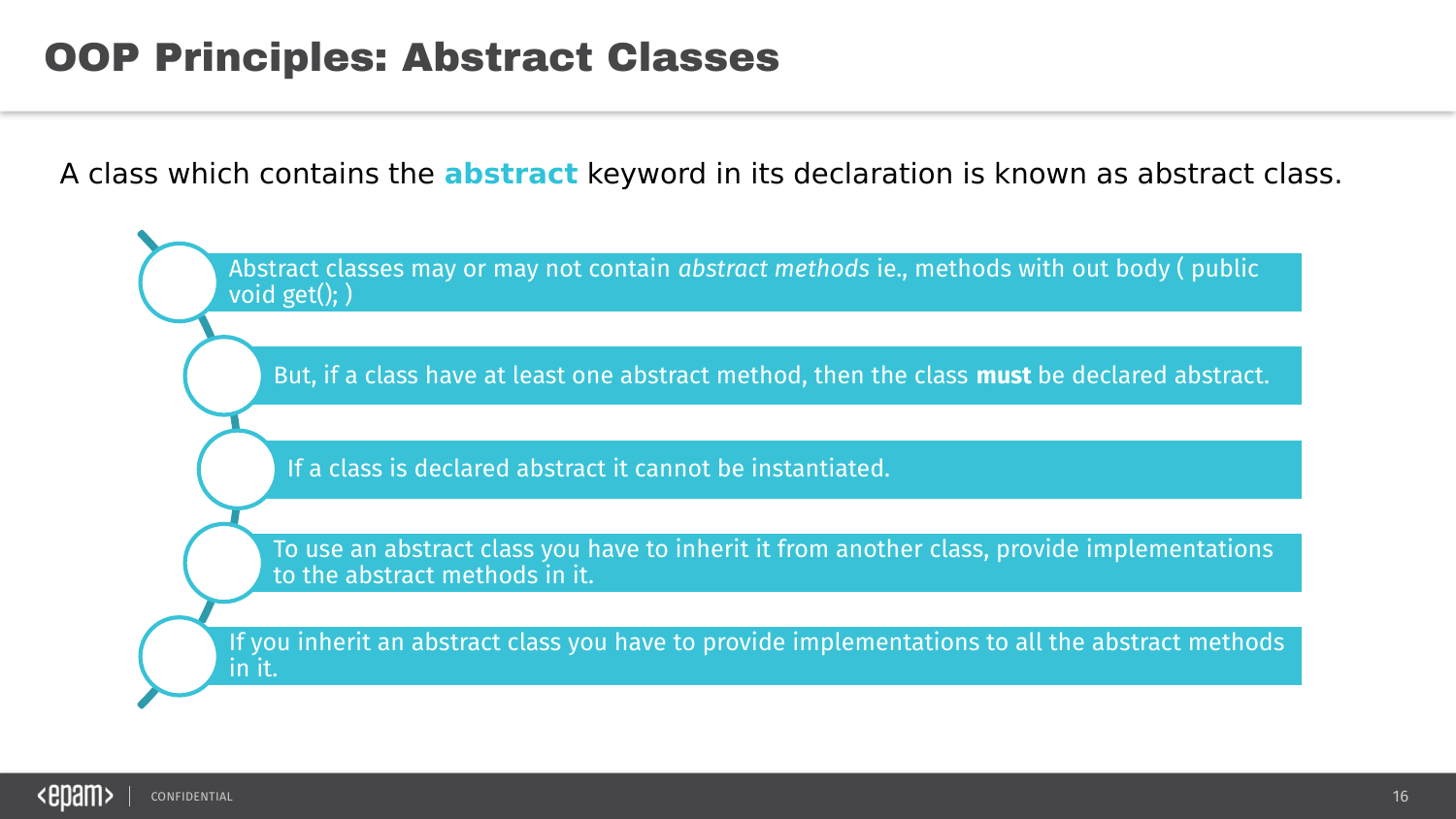

OOP Principles: Abstract Classes
A class which contains the abstract keyword in its declaration is known as abstract class.
Abstract classes may or may not contain abstract methods ie., methods with out body ( public void get(); )
But, if a class have at least one abstract method, then the class must be declared abstract.
If a class is declared abstract it cannot be instantiated.
To use an abstract class you have to inherit it from another class, provide implementations to the abstract methods in it.
If you inherit an abstract class you have to provide implementations to all the abstract methods in it.